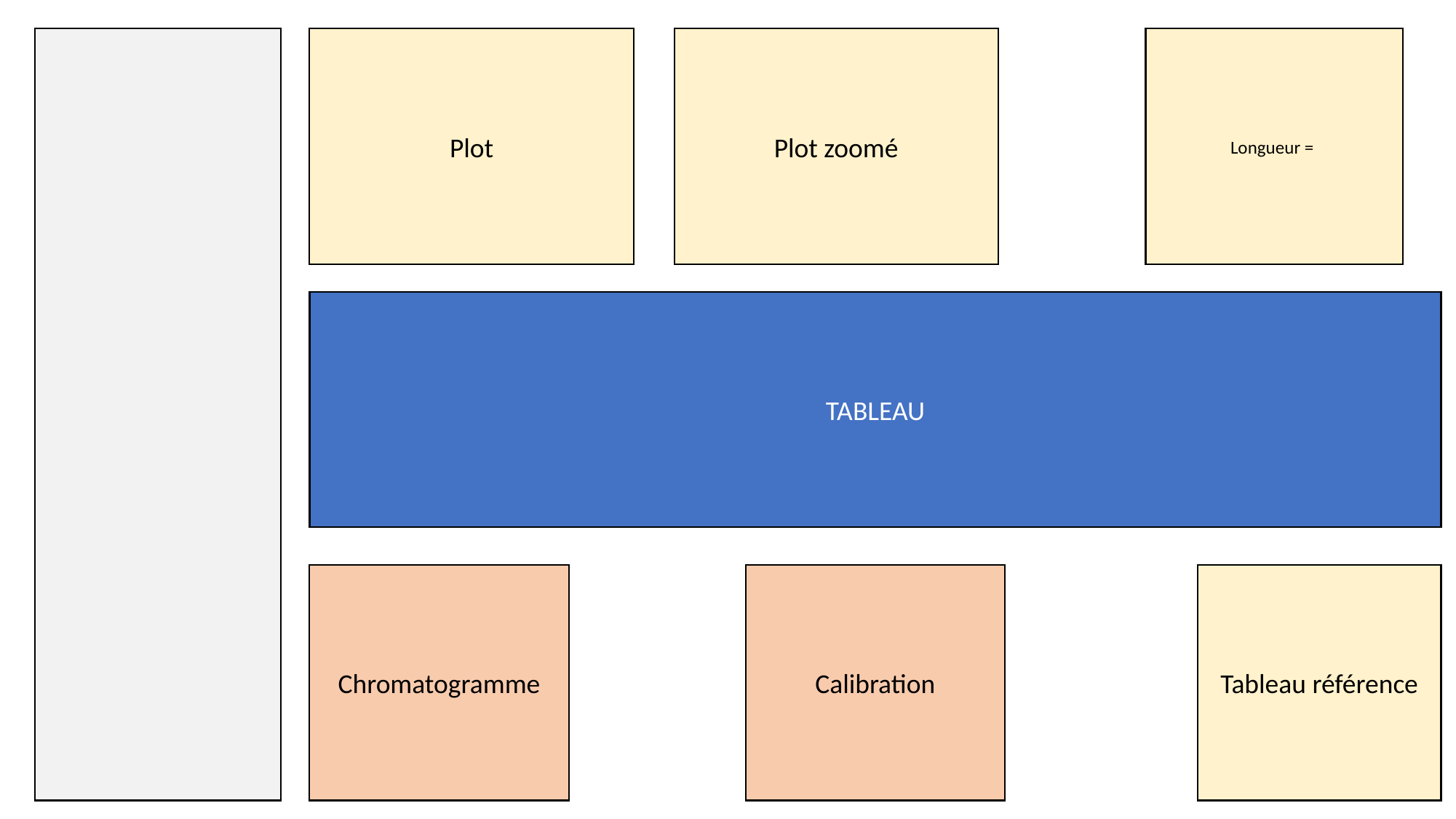

Longueur =
Plot zoomé

Plot
TABLEAU
Calibration
Tableau référence
Chromatogramme